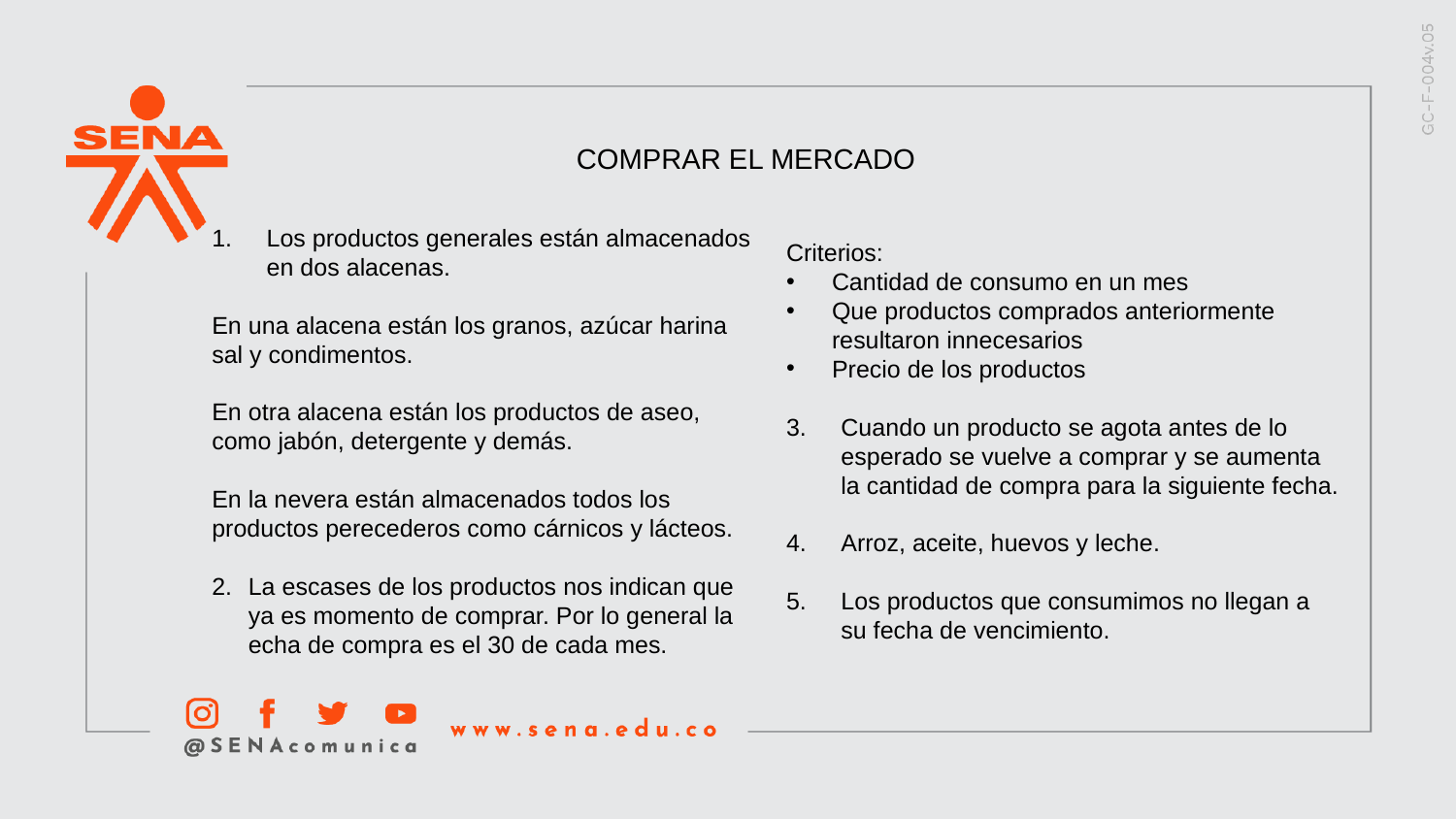

COMPRAR EL MERCADO
Los productos generales están almacenados en dos alacenas.

En una alacena están los granos, azúcar harina sal y condimentos.

En otra alacena están los productos de aseo, como jabón, detergente y demás.

En la nevera están almacenados todos los productos perecederos como cárnicos y lácteos.

La escases de los productos nos indican que ya es momento de comprar. Por lo general la echa de compra es el 30 de cada mes.

Criterios:
Cantidad de consumo en un mes
Que productos comprados anteriormente resultaron innecesarios
Precio de los productos

Cuando un producto se agota antes de lo esperado se vuelve a comprar y se aumenta la cantidad de compra para la siguiente fecha.

Arroz, aceite, huevos y leche.

Los productos que consumimos no llegan a su fecha de vencimiento.